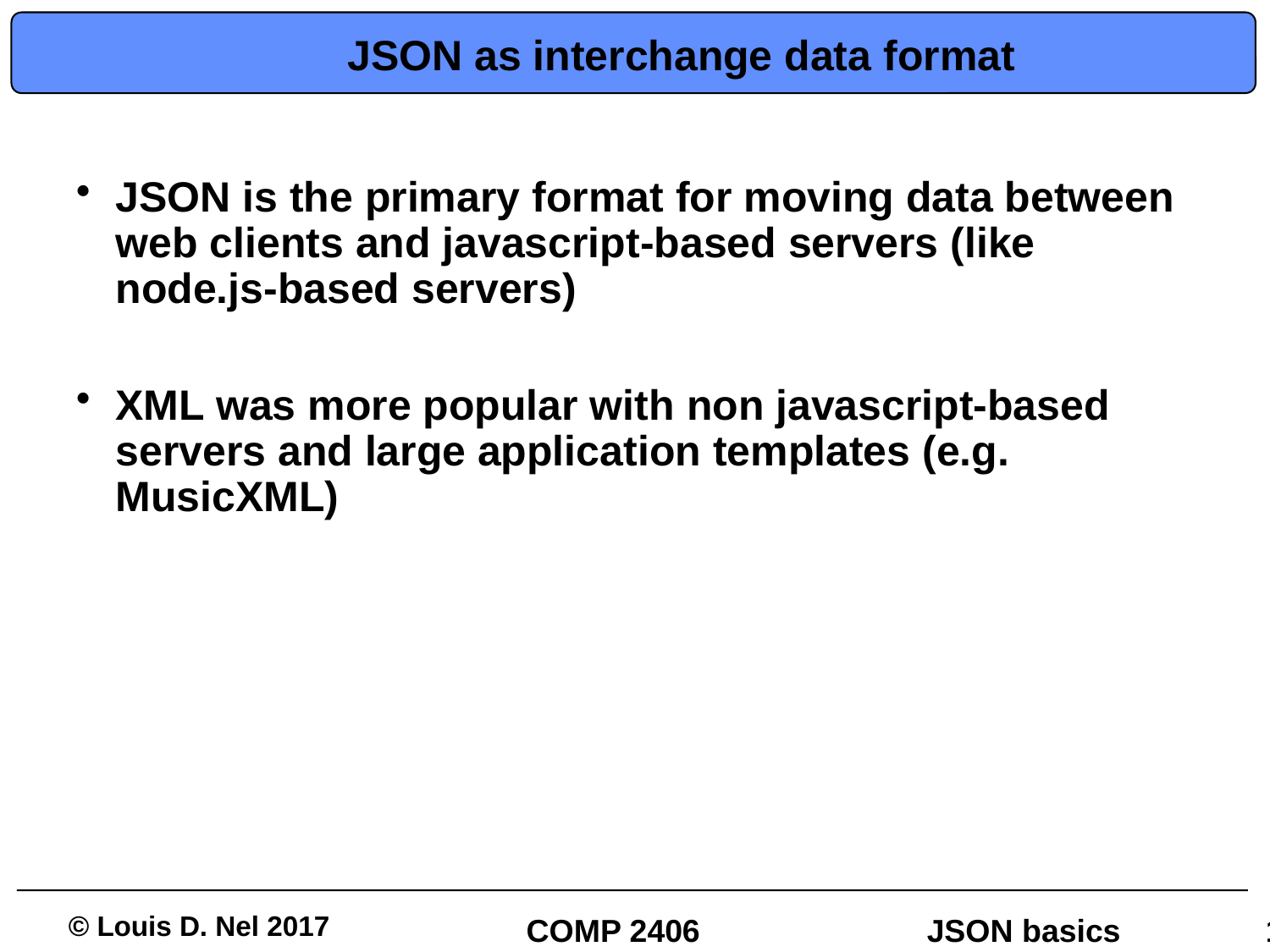

# JSON as interchange data format
JSON is the primary format for moving data between web clients and javascript-based servers (like node.js-based servers)

XML was more popular with non javascript-based servers and large application templates (e.g. MusicXML)